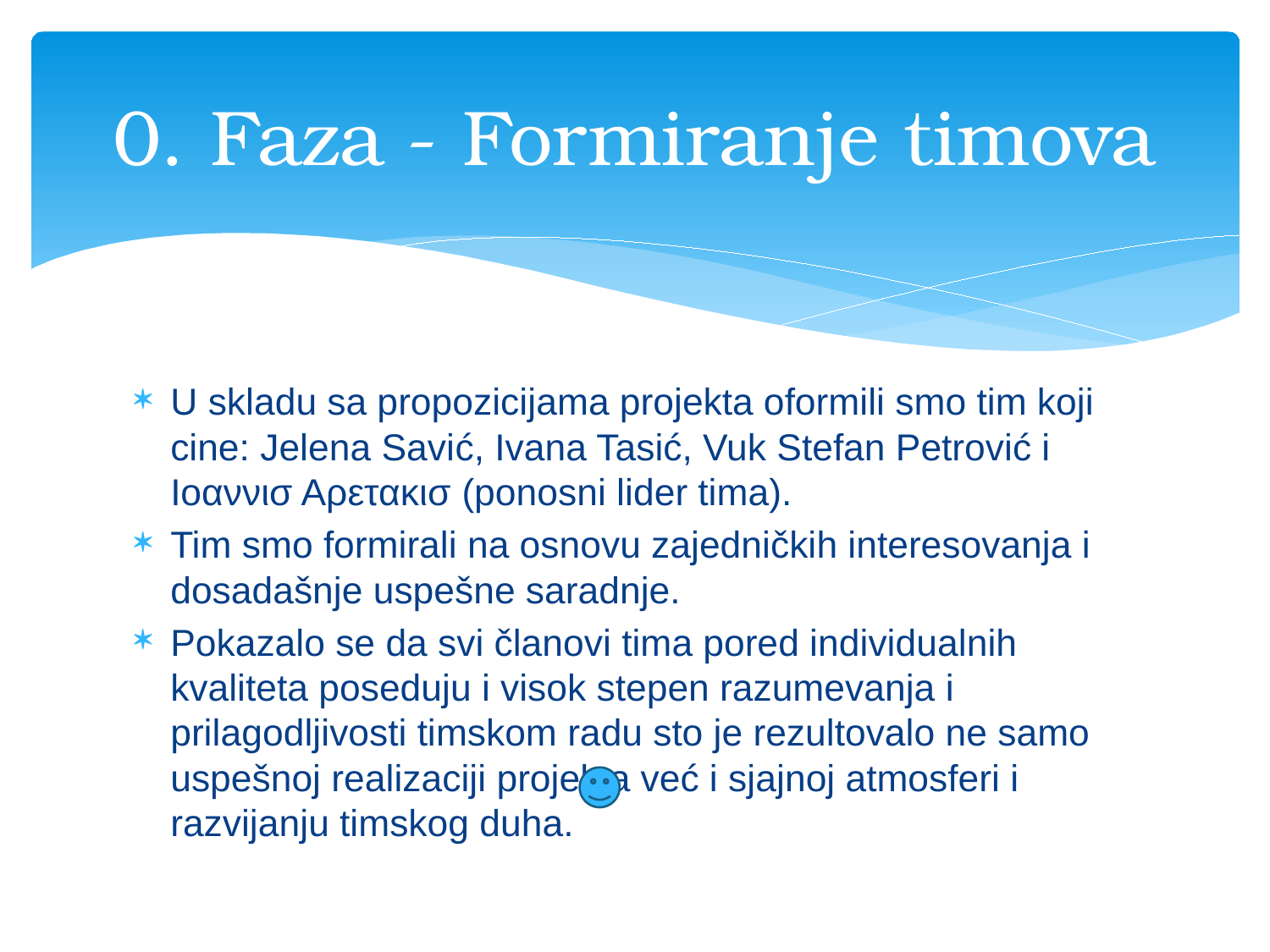

# 0. Faza - Formiranje timova
U skladu sa propozicijama projekta oformili smo tim koji cine: Jelena Savić, Ivana Tasić, Vuk Stefan Petrović i Ιοαννισ Αρετακισ (ponosni lider tima).
Tim smo formirali na osnovu zajedničkih interesovanja i dosadašnje uspešne saradnje.
Pokazalo se da svi članovi tima pored individualnih kvaliteta poseduju i visok stepen razumevanja i prilagodljivosti timskom radu sto je rezultovalo ne samo uspešnoj realizaciji projekta već i sjajnoj atmosferi i razvijanju timskog duha.